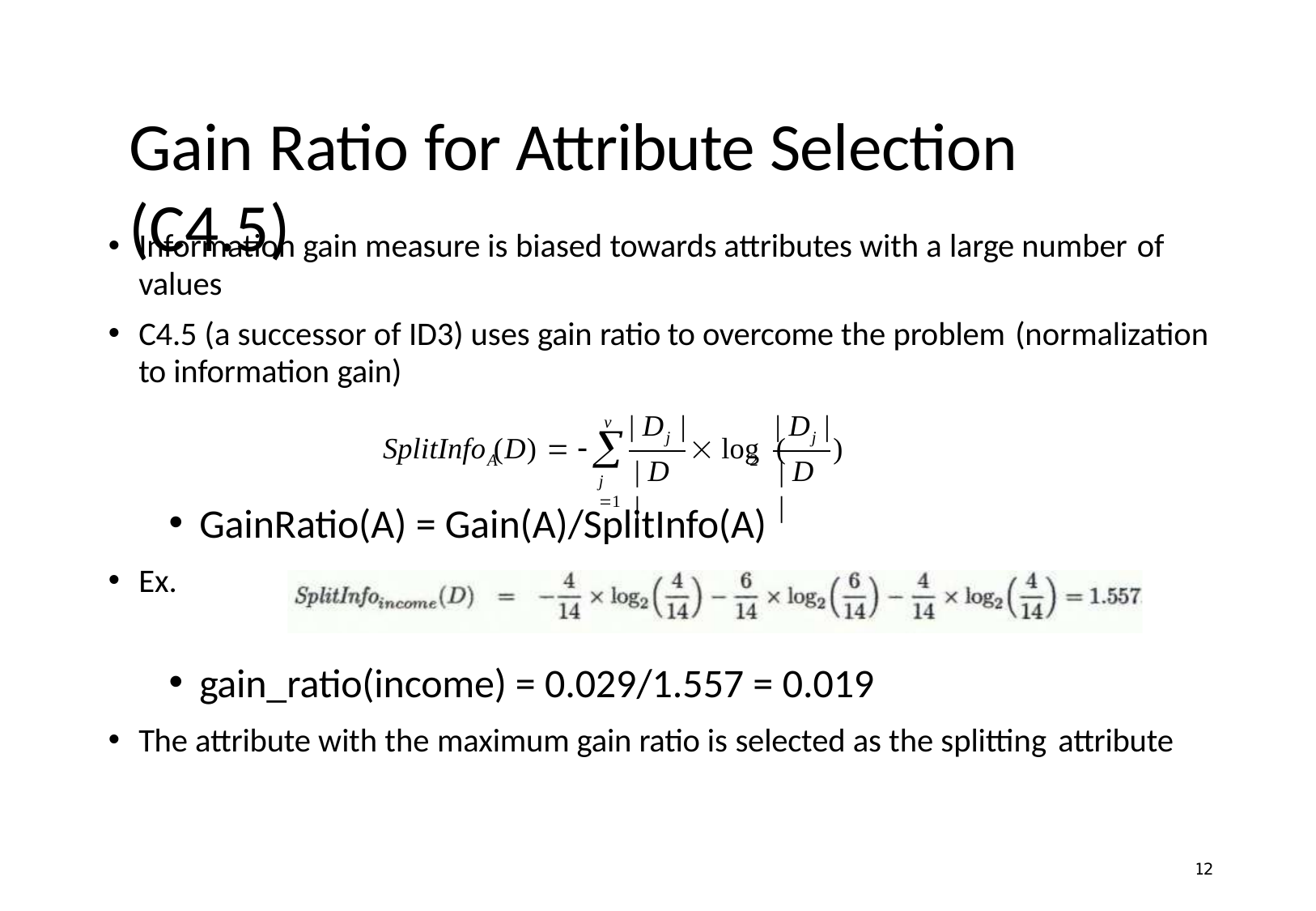

# Gain Ratio for Attribute Selection (C4.5)
Information gain measure is biased towards attributes with a large number of
values
C4.5 (a successor of ID3) uses gain ratio to overcome the problem (normalization
to information gain)
| D |	| D |
v
∑
j	j
SplitInfo (D) = −
× log  (	)
A
2
| D |
| D |

j =1
GainRatio(A) = Gain(A)/SplitInfo(A)
Ex.

gain_ratio(income) = 0.029/1.557 = 0.019
The attribute with the maximum gain ratio is selected as the splitting attribute

12